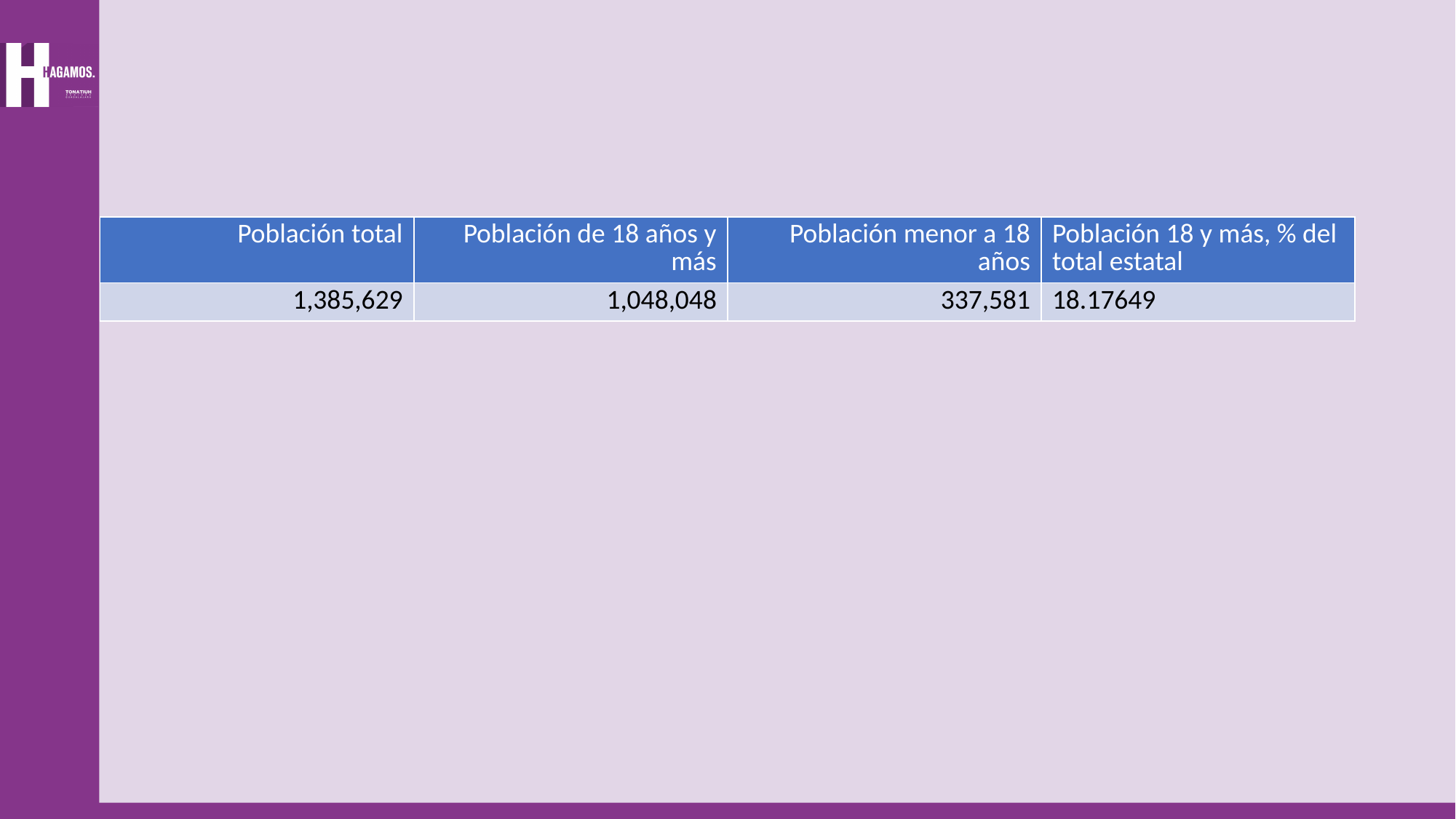

| Población total | Población de 18 años y más | Población menor a 18 años | Población 18 y más, % del total estatal |
| --- | --- | --- | --- |
| 1,385,629 | 1,048,048 | 337,581 | 18.17649 |